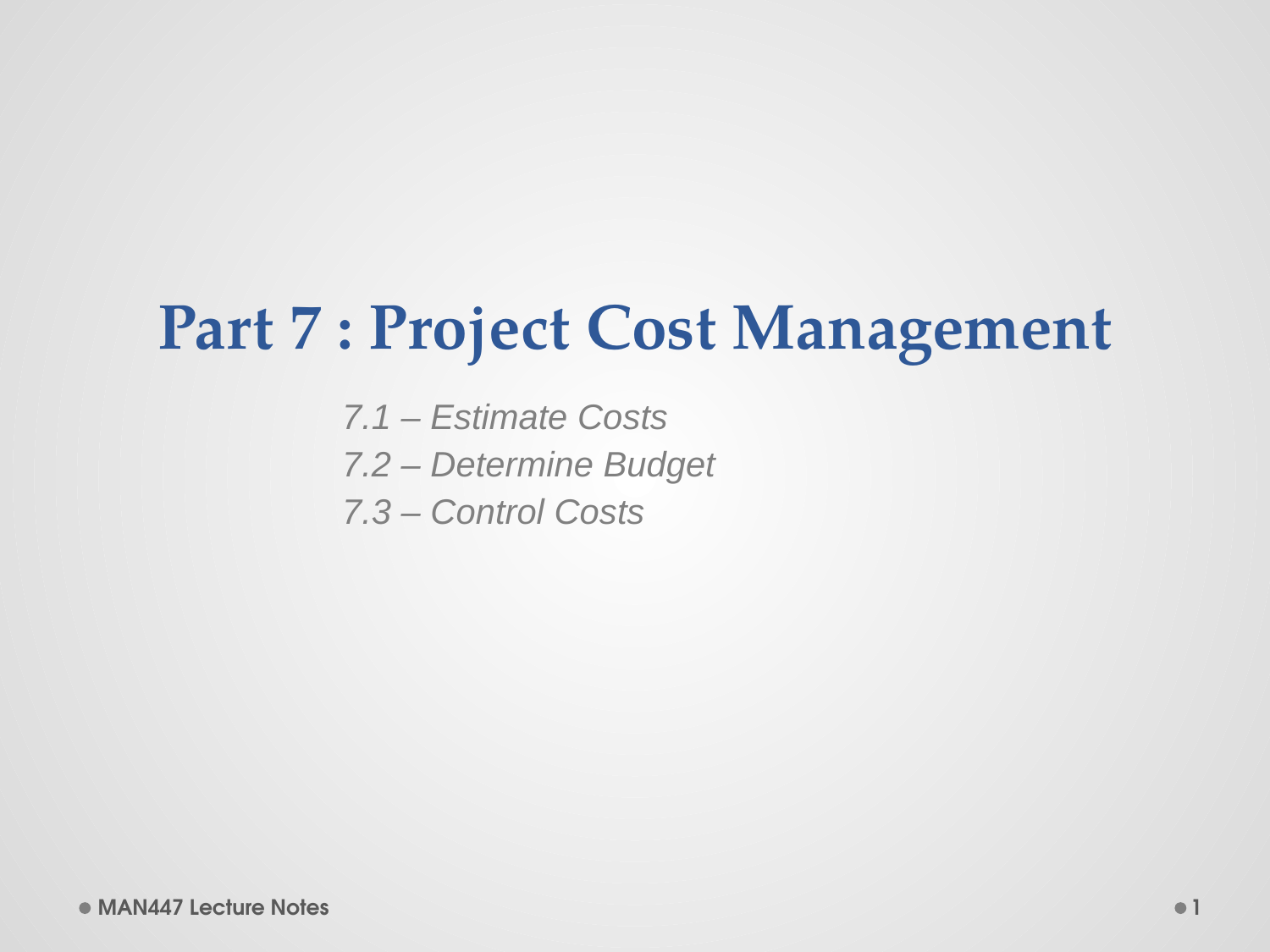

# Part 7 : Project Cost Management
7.1 – Estimate Costs
7.2 – Determine Budget
7.3 – Control Costs
MAN447 Lecture Notes
1